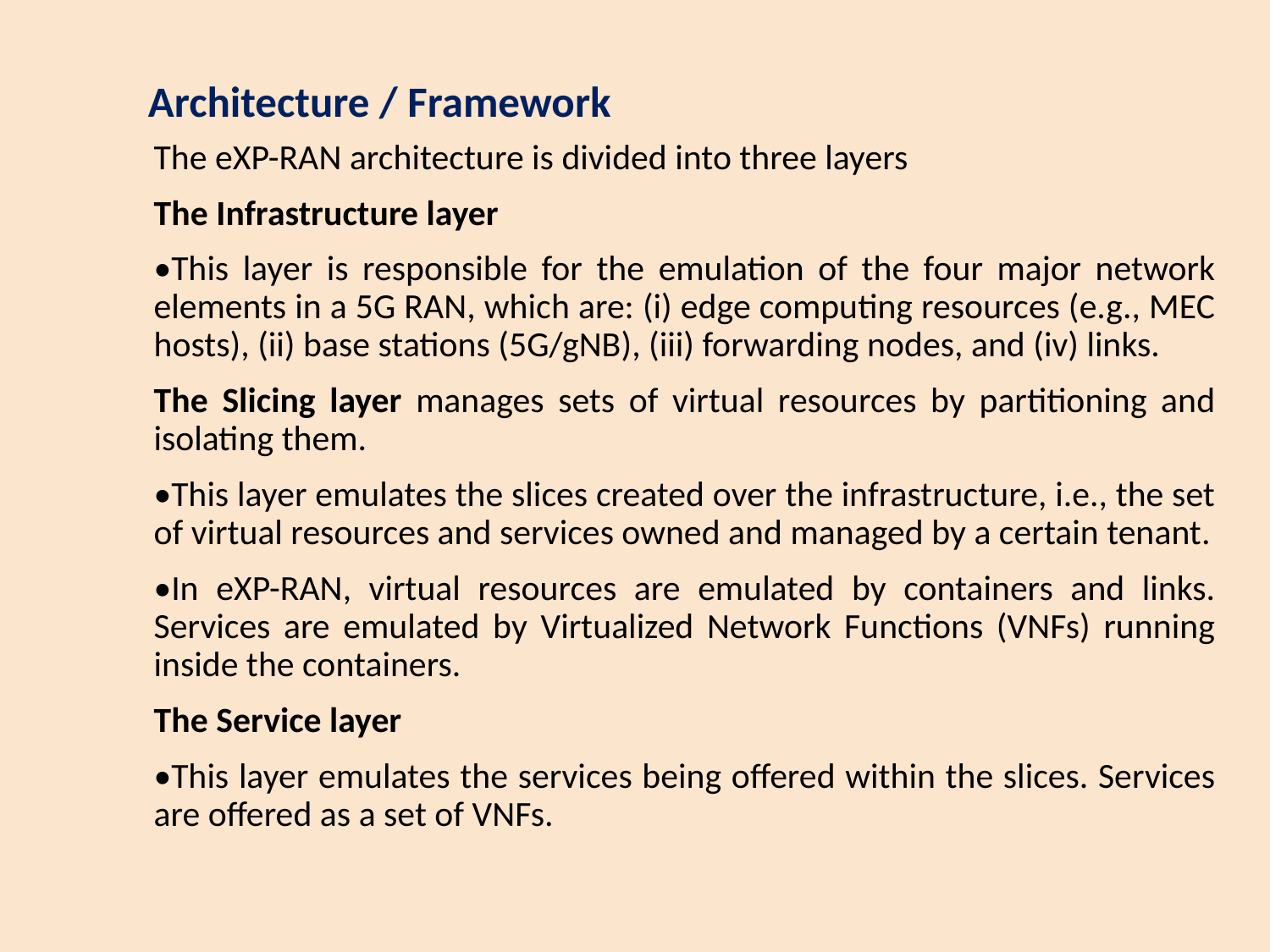

# Architecture / Framework
The eXP-RAN architecture is divided into three layers
The Infrastructure layer
•This layer is responsible for the emulation of the four major network elements in a 5G RAN, which are: (i) edge computing resources (e.g., MEC hosts), (ii) base stations (5G/gNB), (iii) forwarding nodes, and (iv) links.
The Slicing layer manages sets of virtual resources by partitioning and isolating them.
•This layer emulates the slices created over the infrastructure, i.e., the set of virtual resources and services owned and managed by a certain tenant.
•In eXP-RAN, virtual resources are emulated by containers and links. Services are emulated by Virtualized Network Functions (VNFs) running inside the containers.
The Service layer
•This layer emulates the services being offered within the slices. Services are offered as a set of VNFs.